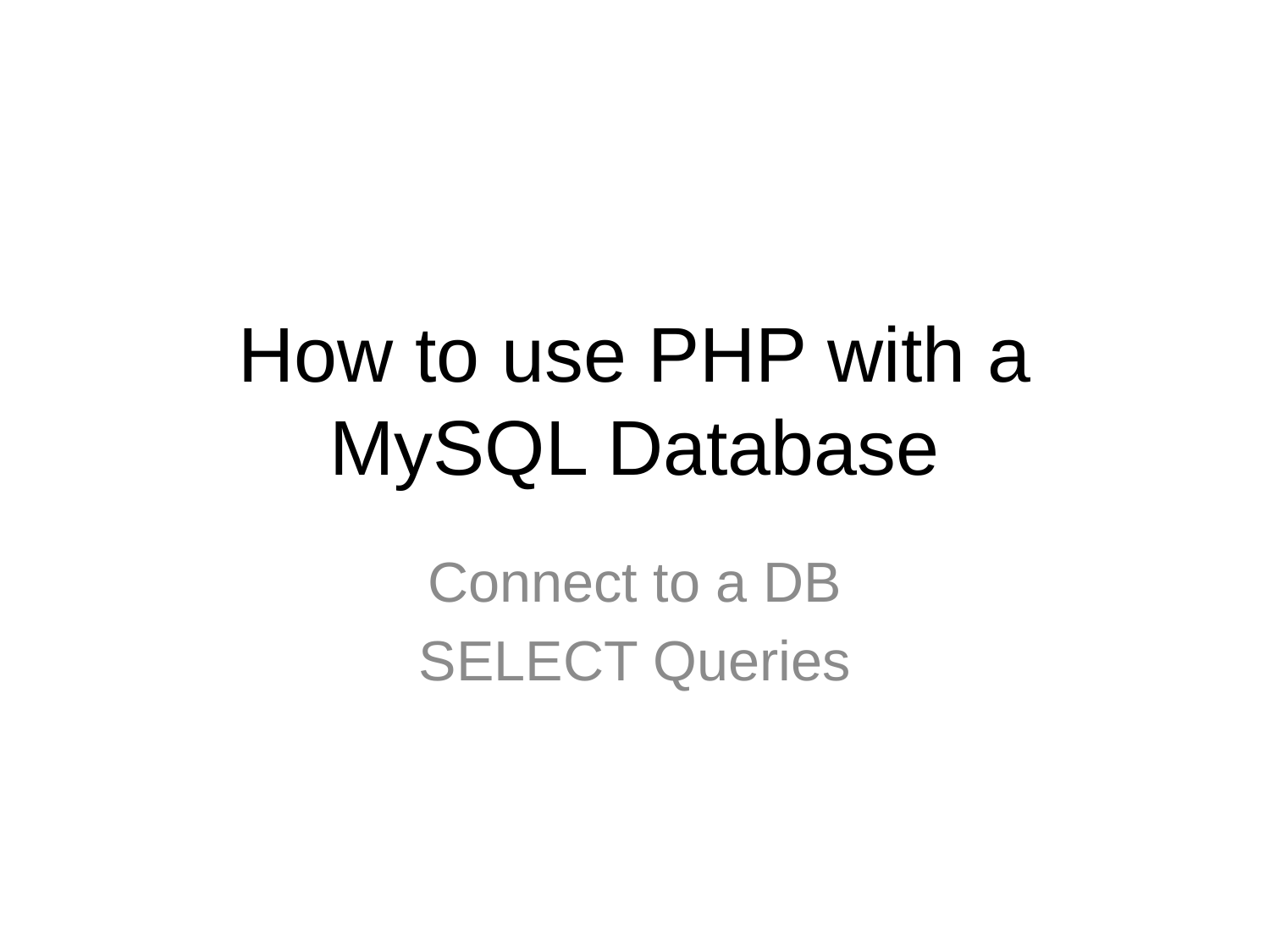

# How to use PHP with a MySQL Database
Connect to a DB
SELECT Queries